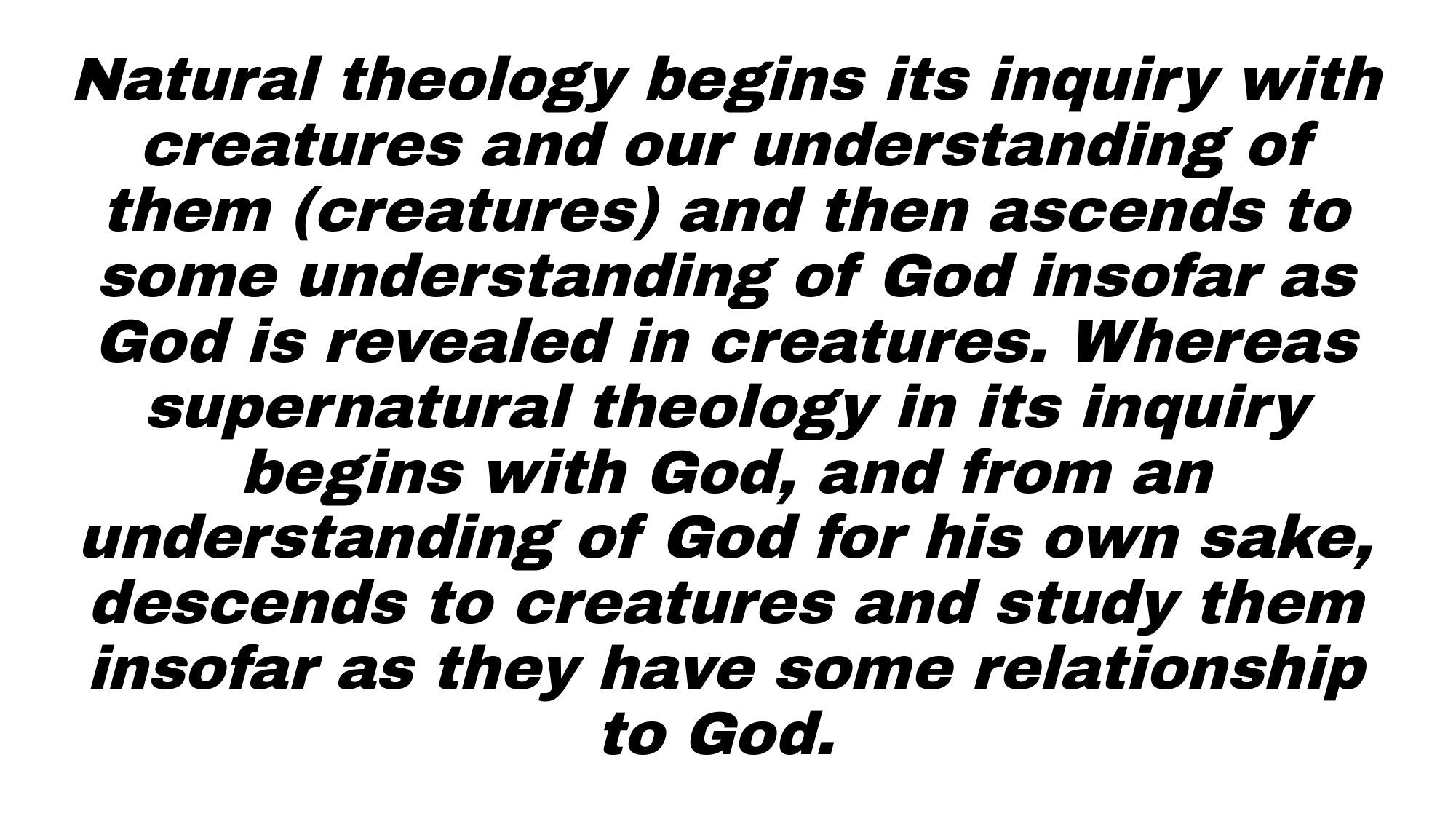

Natural theology begins its inquiry with creatures and our understanding of them (creatures) and then ascends to some understanding of God insofar as God is revealed in creatures. Whereas supernatural theology in its inquiry begins with God, and from an understanding of God for his own sake, descends to creatures and study them insofar as they have some relationship to God.